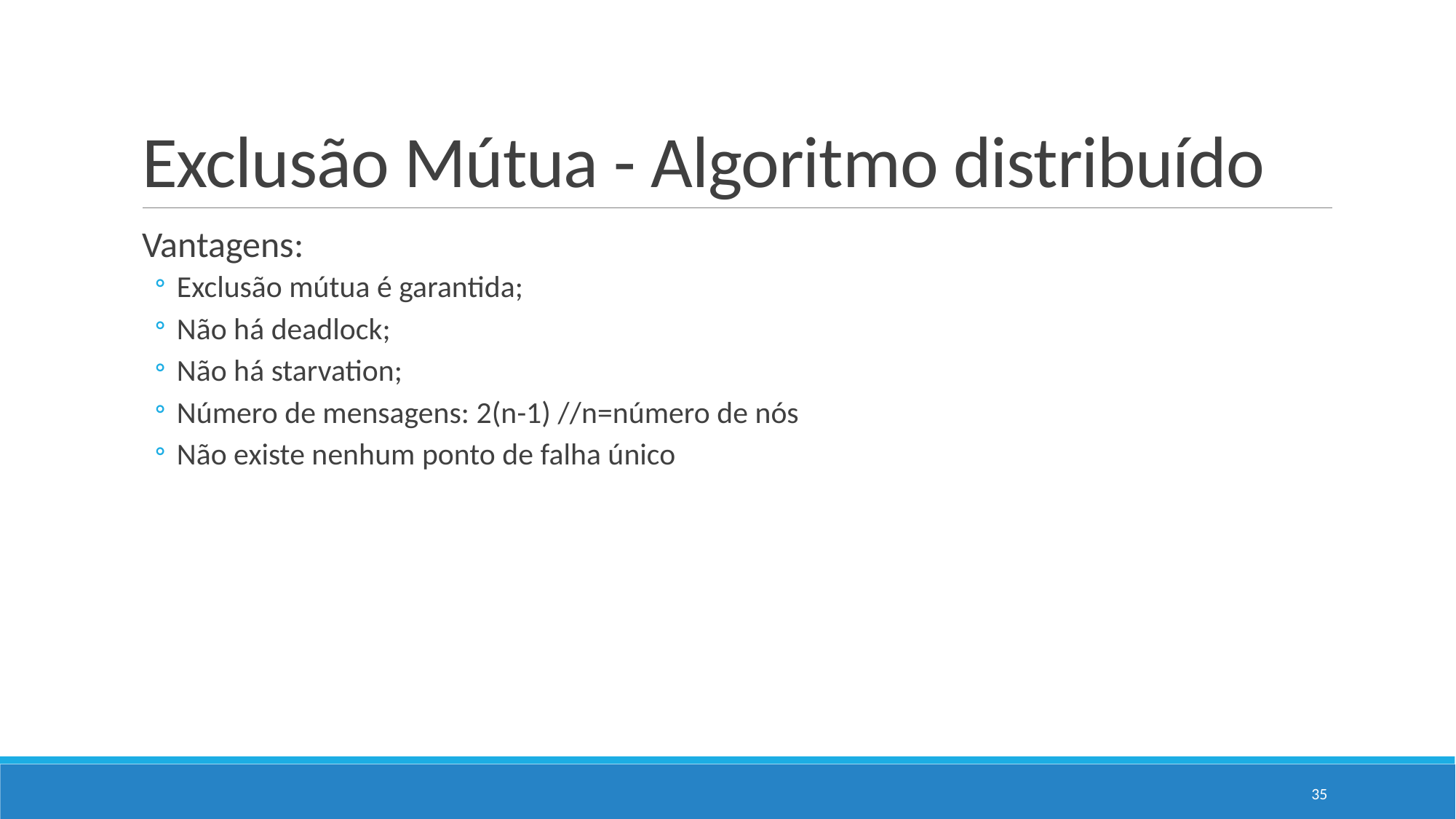

# Exclusão Mútua - Algoritmo distribuído
Vantagens:
Exclusão mútua é garantida;
Não há deadlock;
Não há starvation;
Número de mensagens: 2(n-1) //n=número de nós
Não existe nenhum ponto de falha único

35